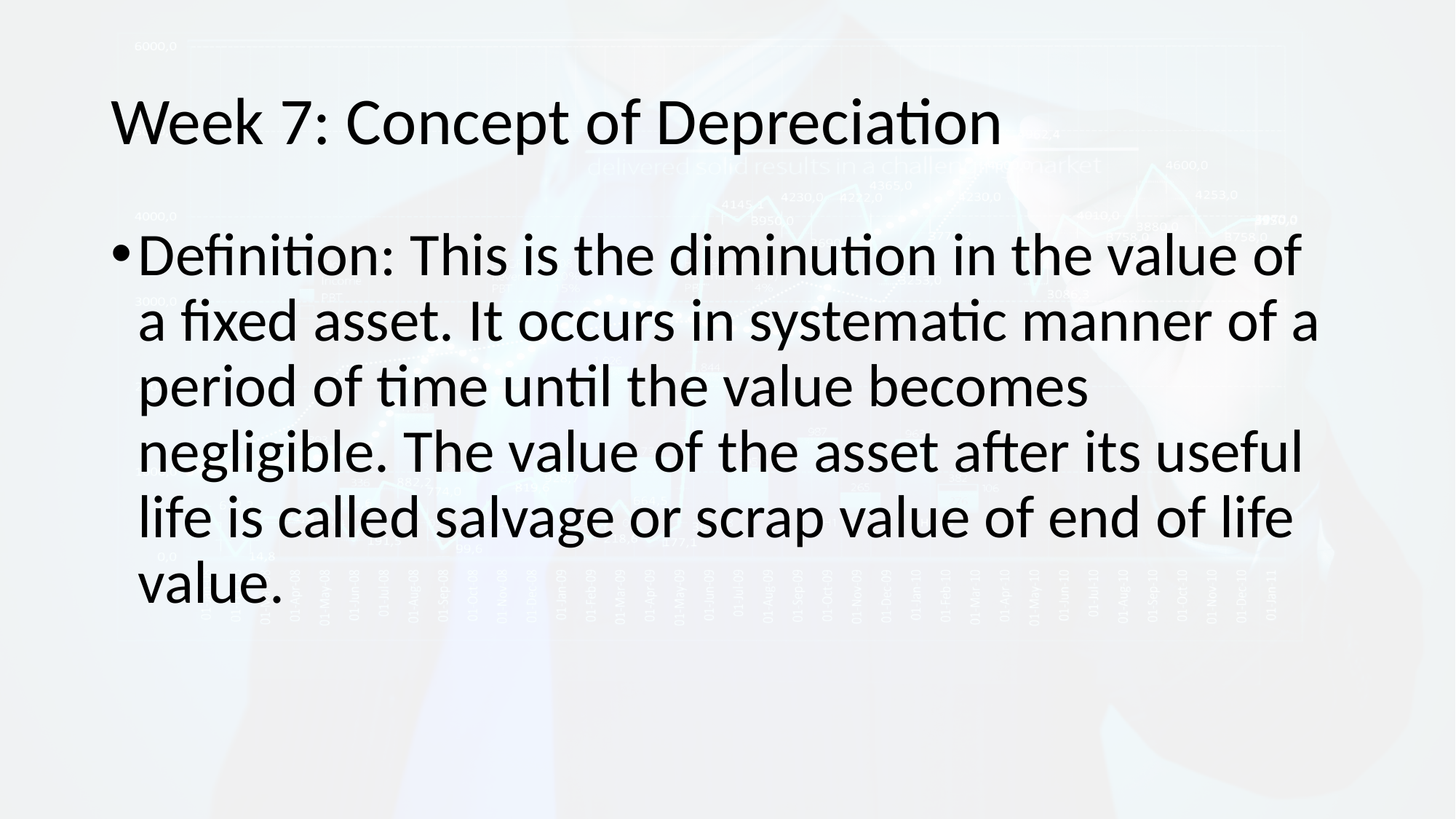

# Week 7: Concept of Depreciation
Definition: This is the diminution in the value of a fixed asset. It occurs in systematic manner of a period of time until the value becomes negligible. The value of the asset after its useful life is called salvage or scrap value of end of life value.